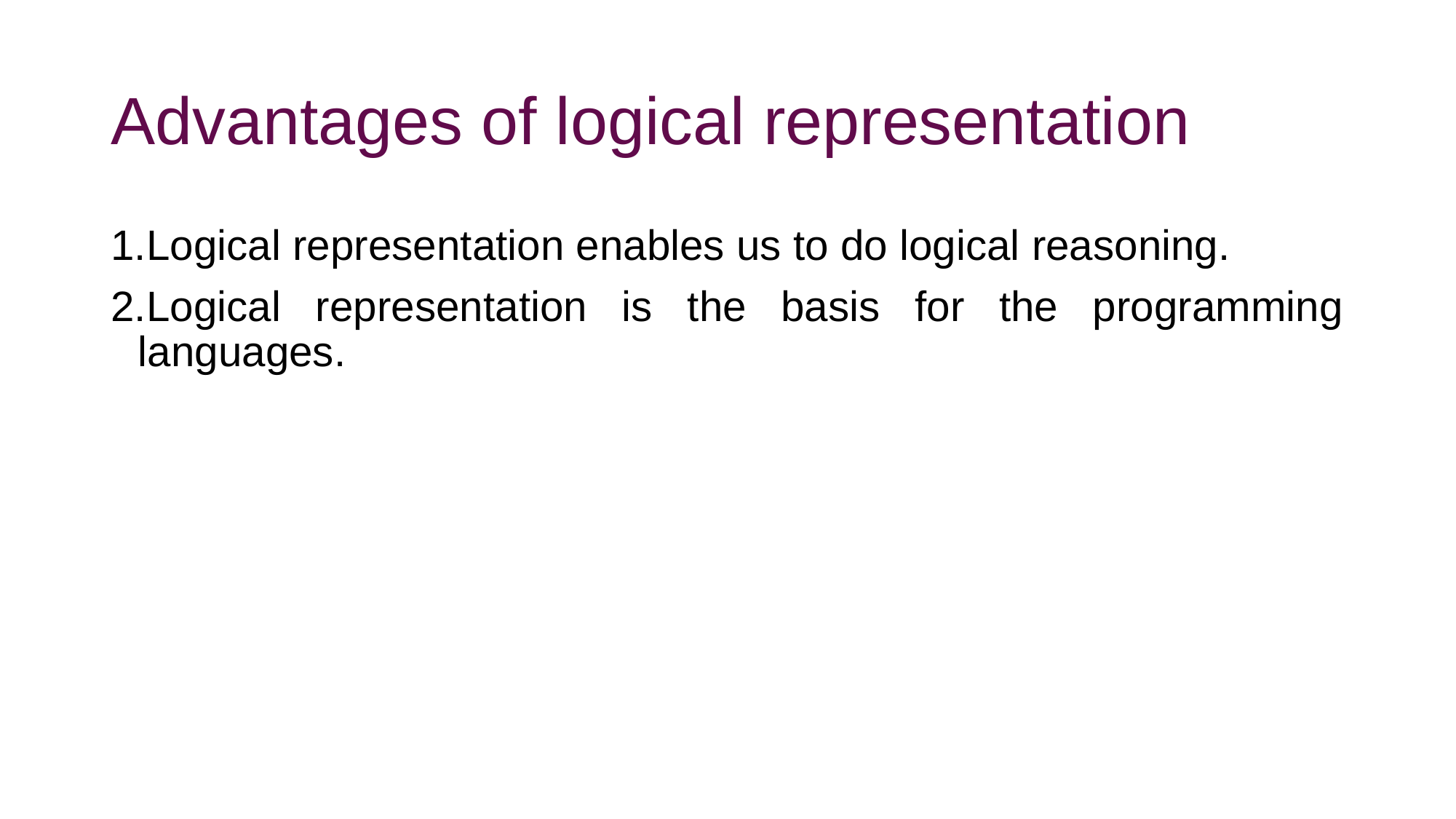

# Advantages of logical representation
Logical representation enables us to do logical reasoning.
Logical representation is the basis for the programming languages.